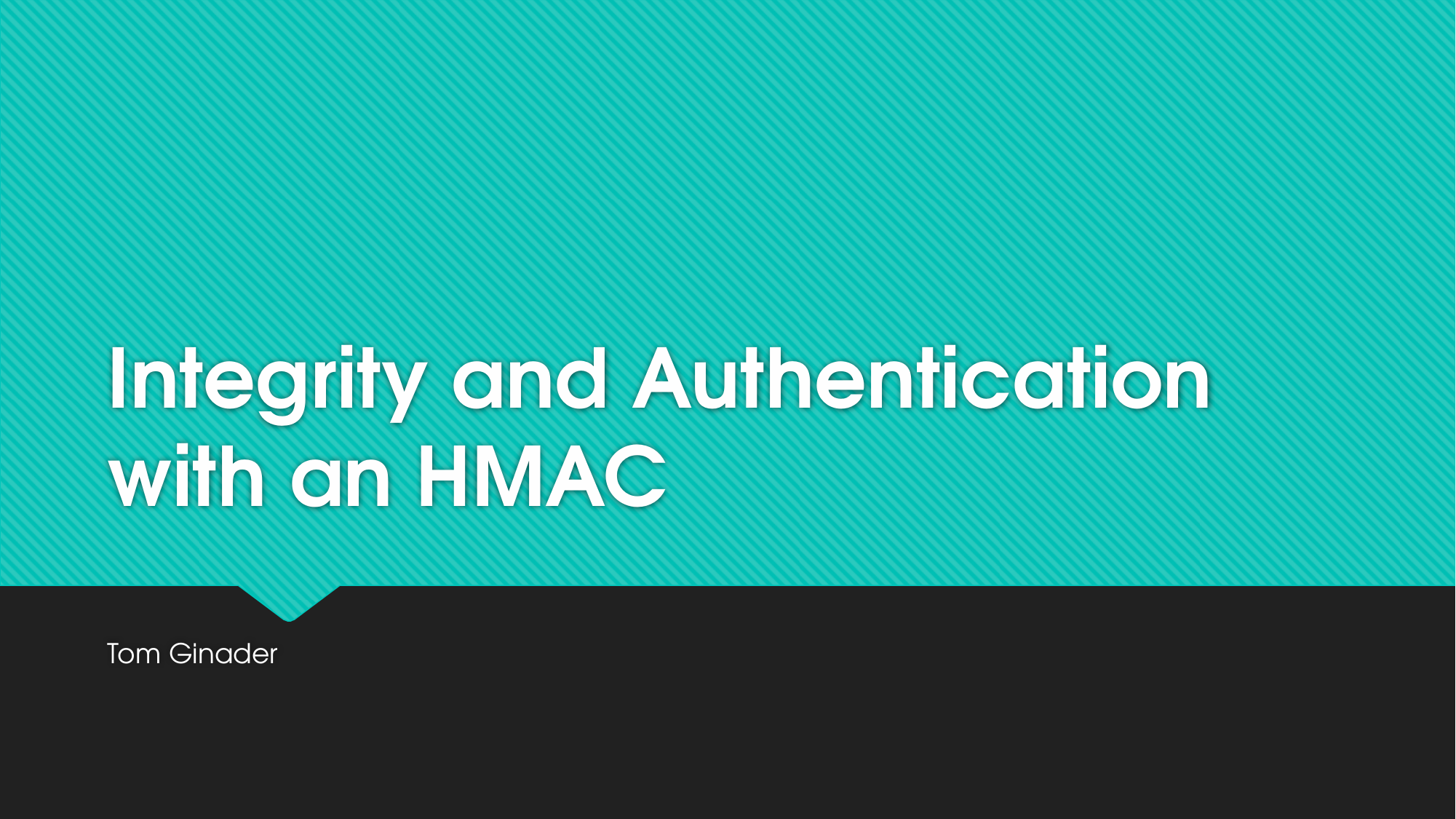

# Integrity and Authentication with an HMAC
Tom Ginader